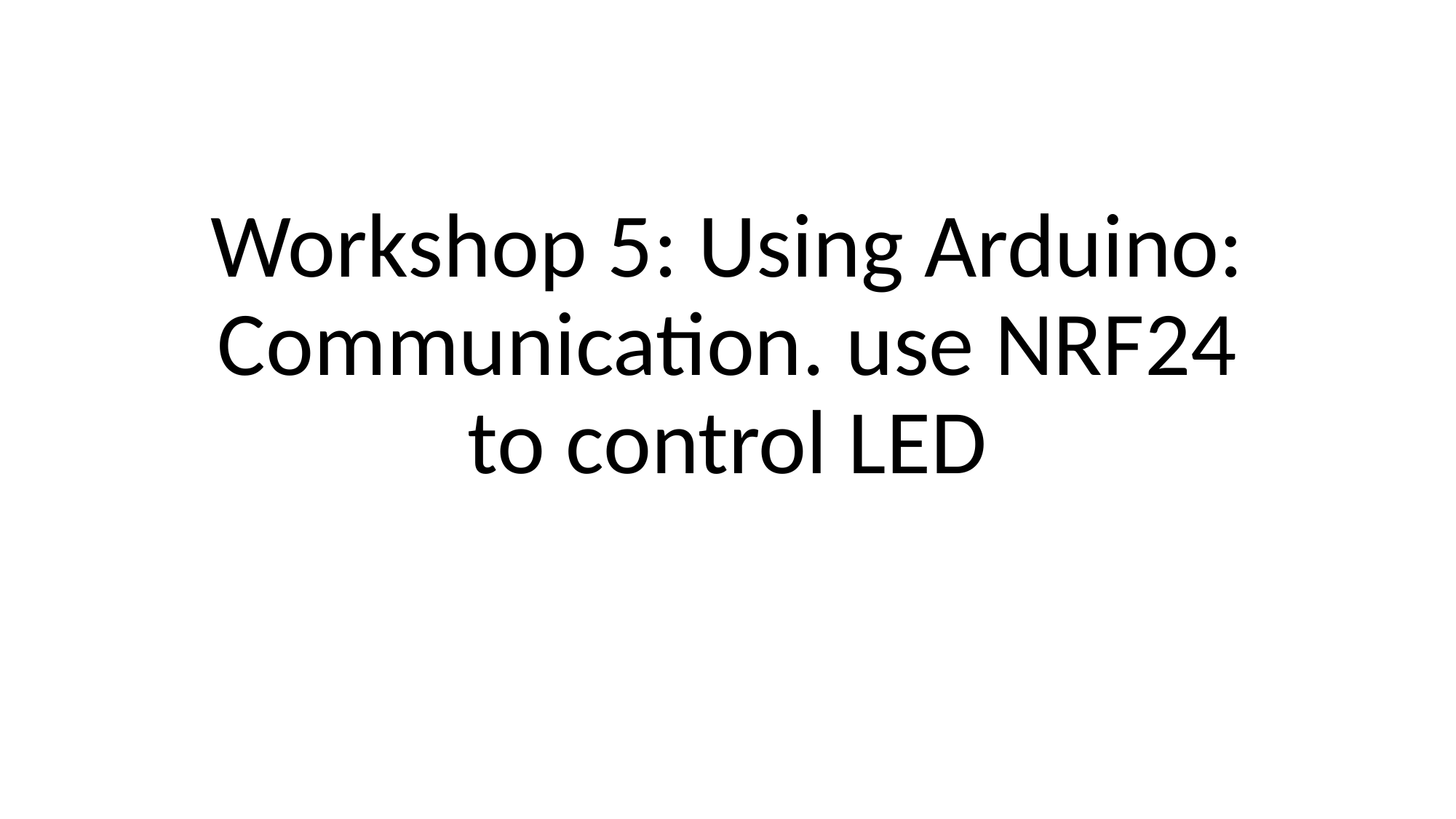

# Workshop 5: Using Arduino: Communication. use NRF24 to control LED